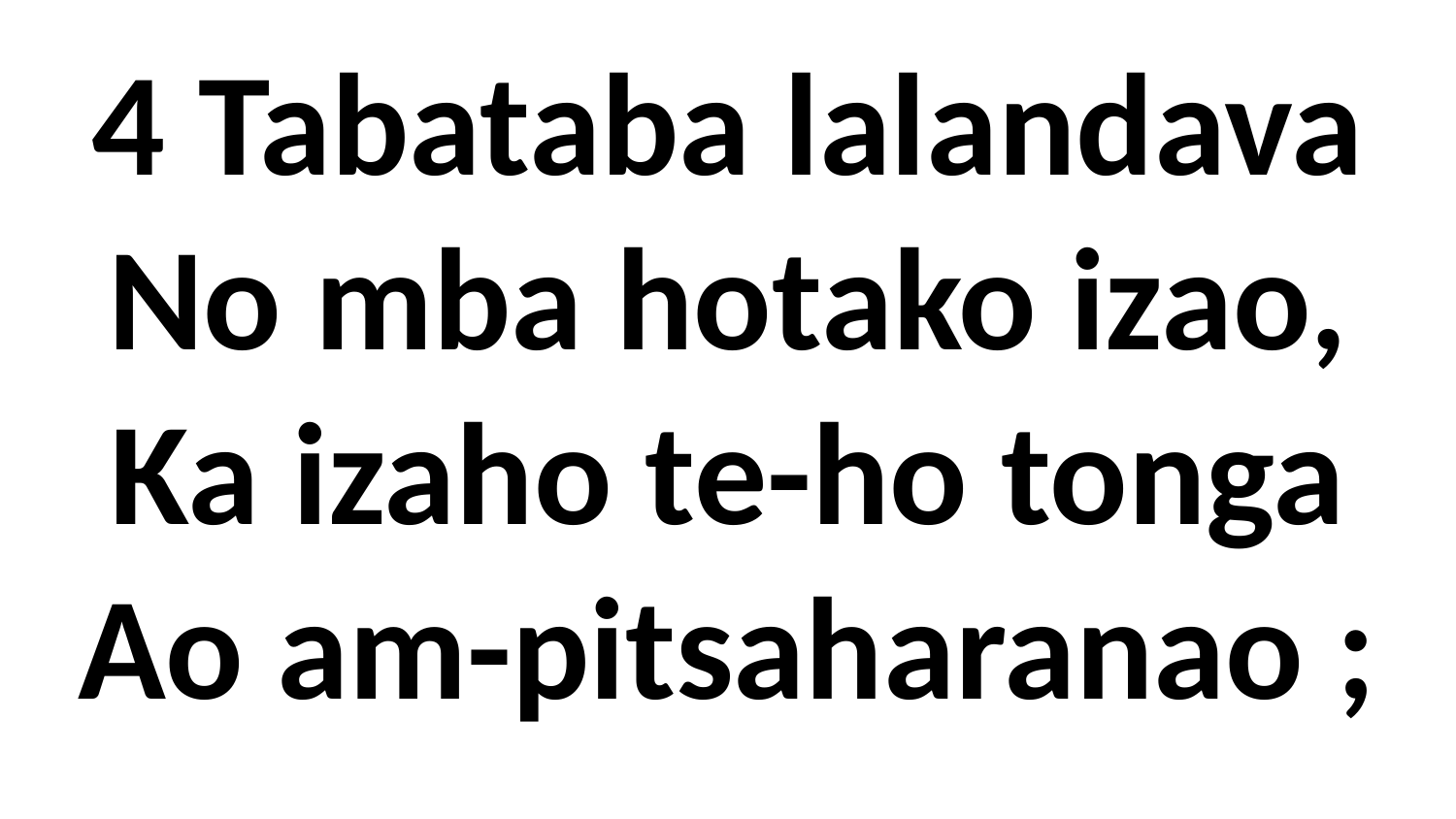

# 4 Tabataba lalandava No mba hotako izao, Ka izaho te-ho tonga Ao am-pitsaharanao ;